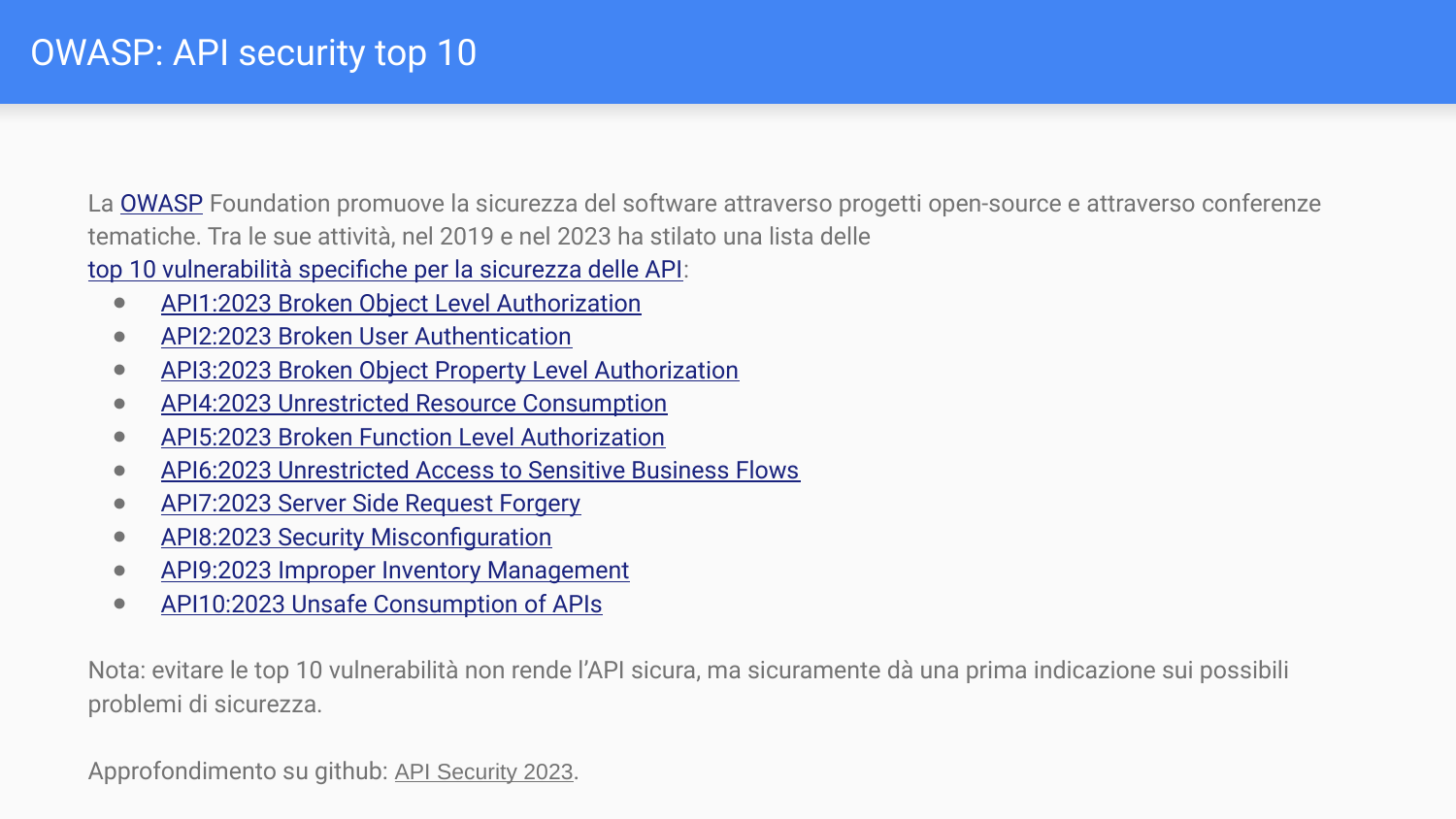

# OWASP: API security top 10
La OWASP Foundation promuove la sicurezza del software attraverso progetti open-source e attraverso conferenze tematiche. Tra le sue attività, nel 2019 e nel 2023 ha stilato una lista delle top 10 vulnerabilità specifiche per la sicurezza delle API:
API1:2023 Broken Object Level Authorization
API2:2023 Broken User Authentication
API3:2023 Broken Object Property Level Authorization
API4:2023 Unrestricted Resource Consumption
API5:2023 Broken Function Level Authorization
API6:2023 Unrestricted Access to Sensitive Business Flows
API7:2023 Server Side Request Forgery
API8:2023 Security Misconfiguration
API9:2023 Improper Inventory Management
API10:2023 Unsafe Consumption of APIs

Nota: evitare le top 10 vulnerabilità non rende l’API sicura, ma sicuramente dà una prima indicazione sui possibili problemi di sicurezza.

Approfondimento su github: API Security 2023.